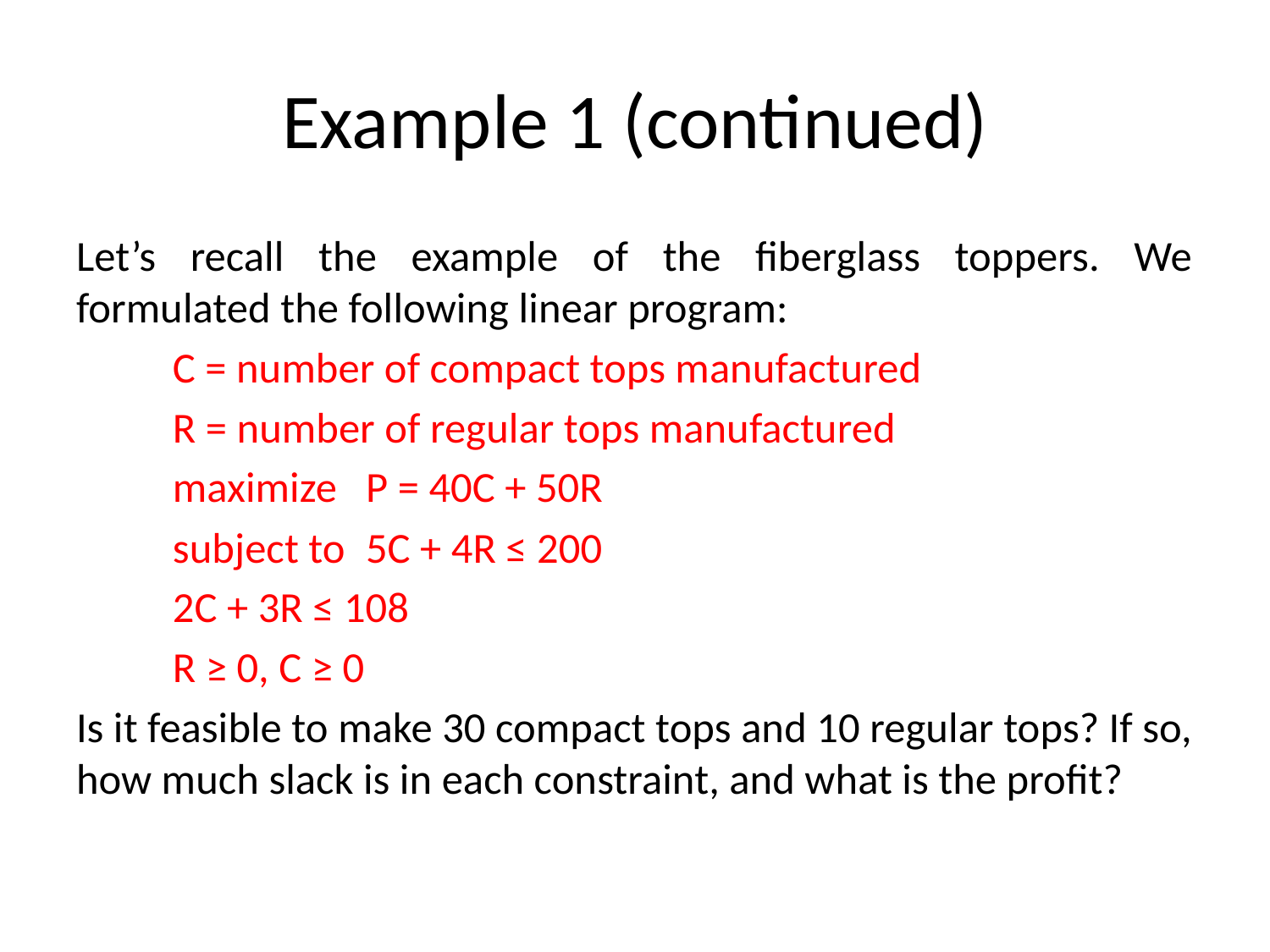

# Example 1 (continued)
Let’s recall the example of the fiberglass toppers. We formulated the following linear program:
	C = number of compact tops manufactured
	R = number of regular tops manufactured
	maximize 	P = 40C + 50R
	subject to	5C + 4R ≤ 200
					2C + 3R ≤ 108
					R ≥ 0, C ≥ 0
Is it feasible to make 30 compact tops and 10 regular tops? If so, how much slack is in each constraint, and what is the profit?